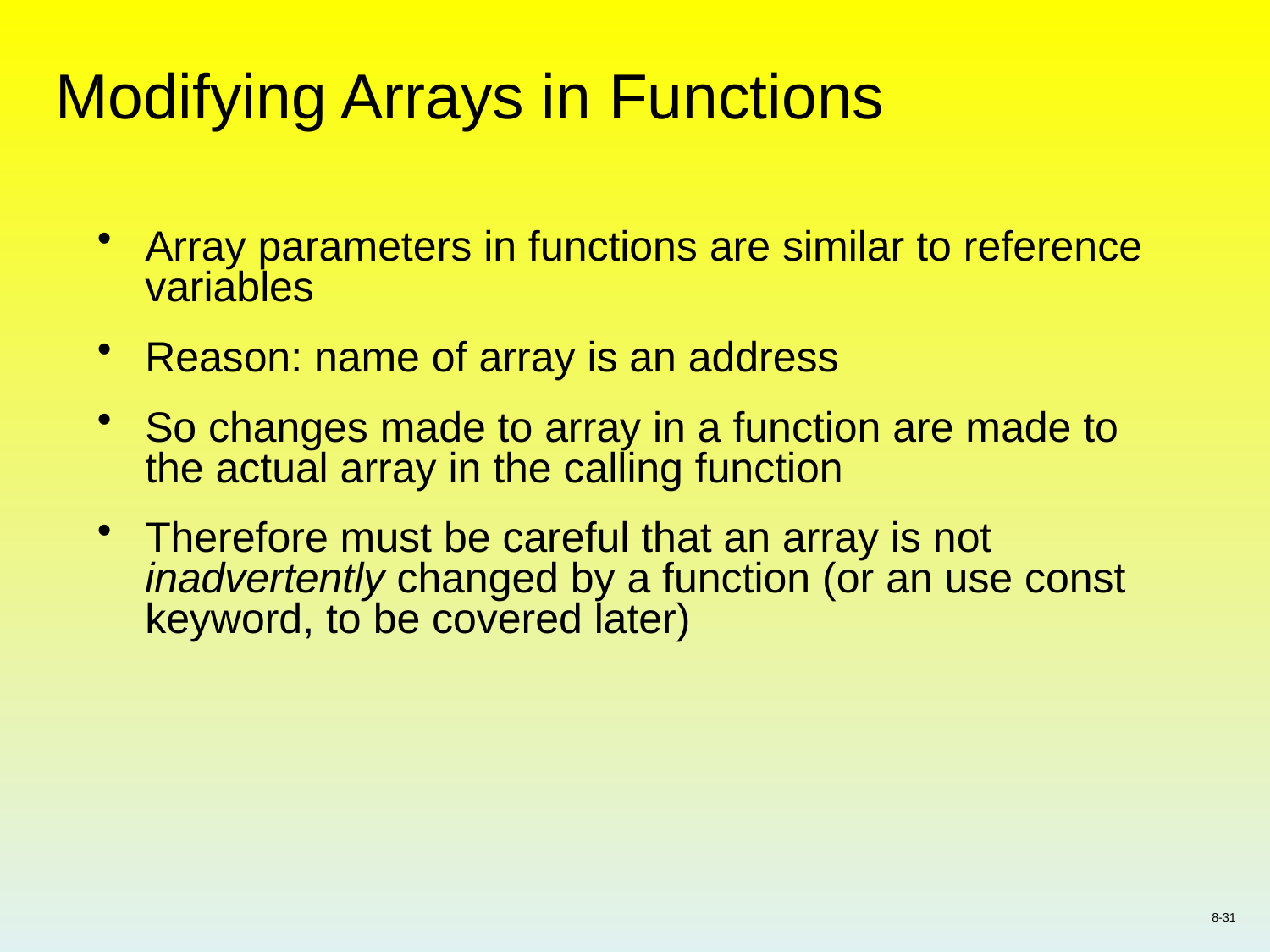

# Modifying Arrays in Functions
Array parameters in functions are similar to reference variables
Reason: name of array is an address
So changes made to array in a function are made to the actual array in the calling function
Therefore must be careful that an array is not inadvertently changed by a function (or an use const keyword, to be covered later)

8-31